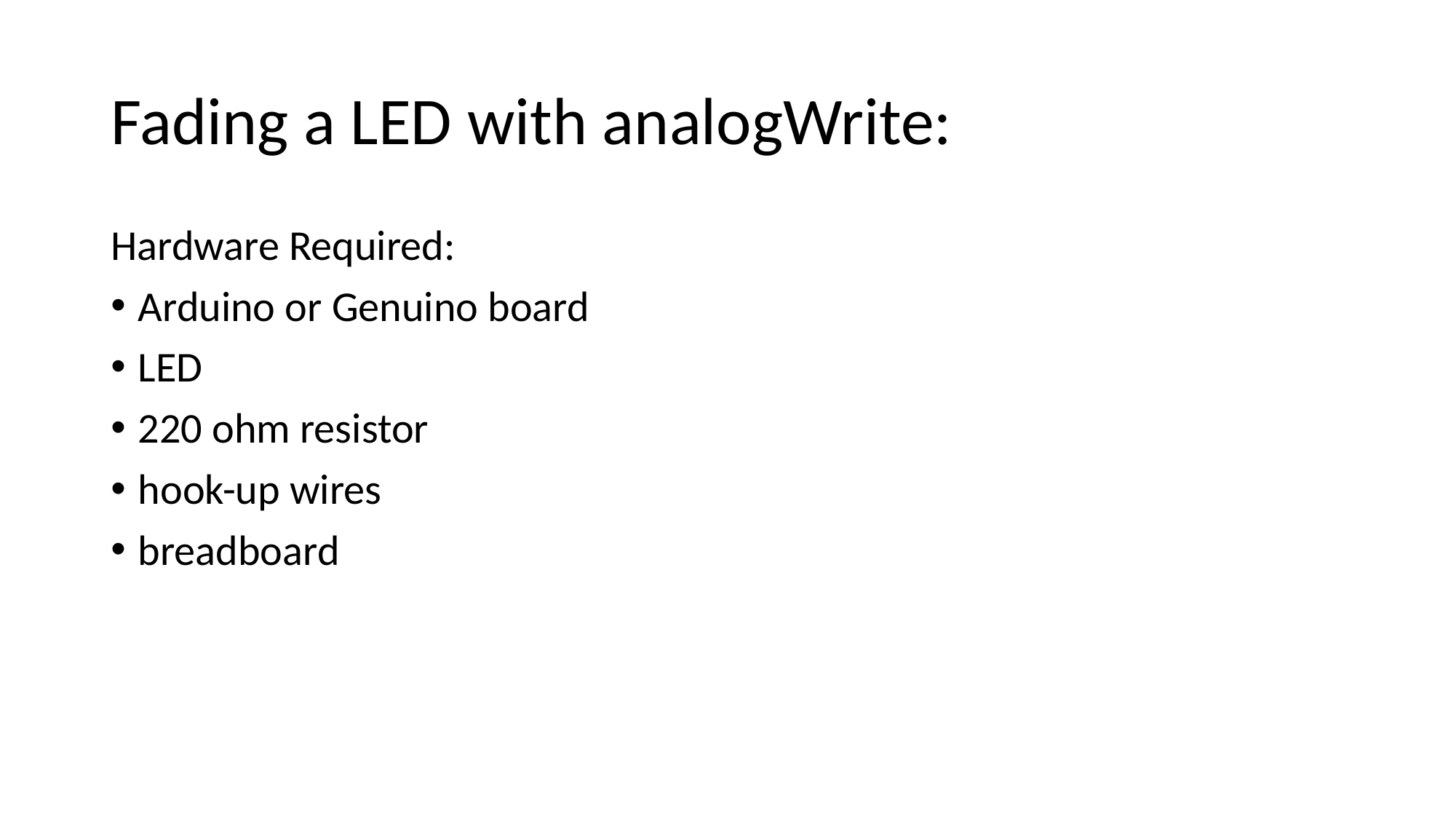

# Fading a LED with analogWrite:
Hardware Required:
Arduino or Genuino board
LED
220 ohm resistor
hook-up wires
breadboard